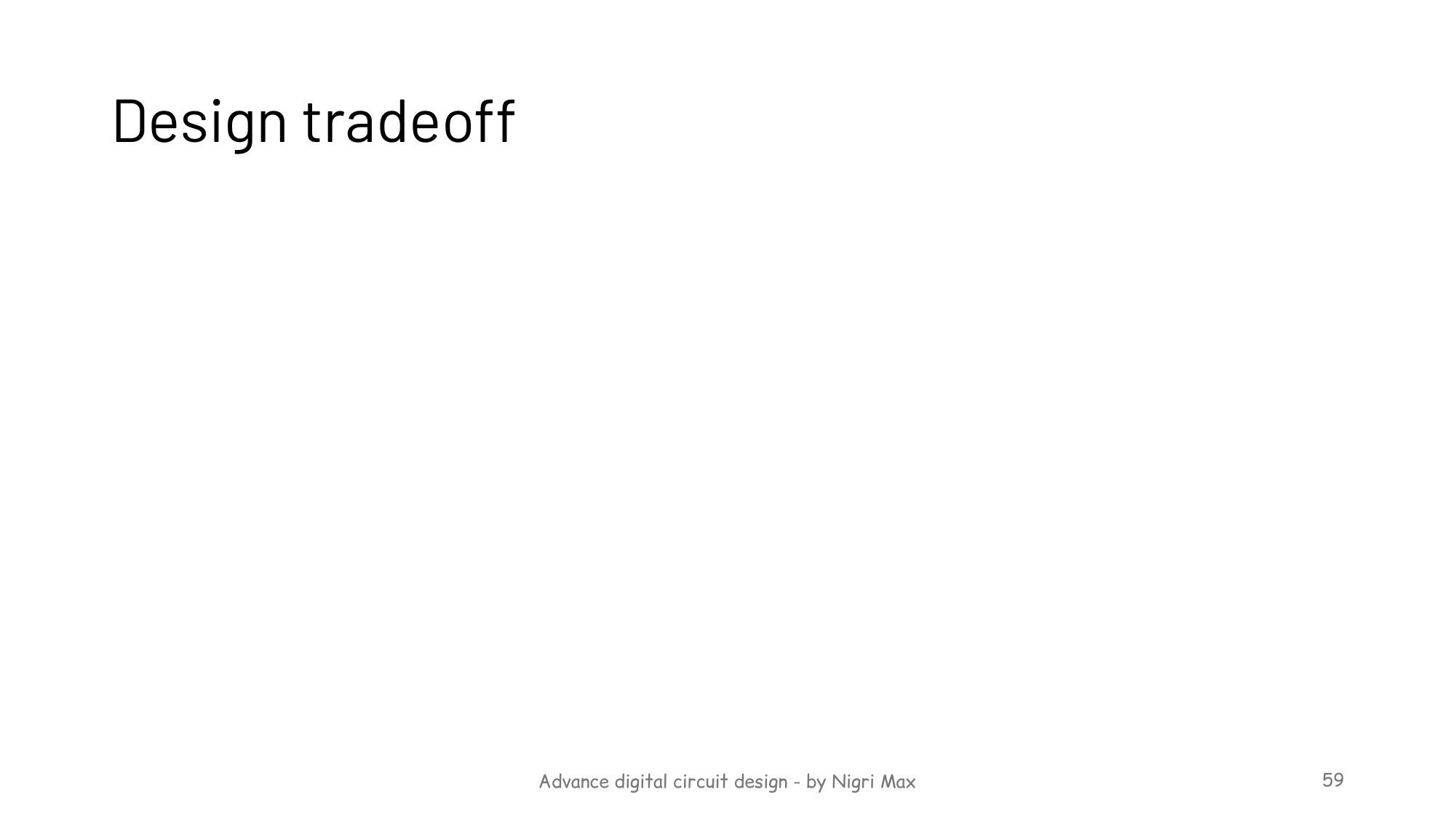

# Design tradeoff

Advance digital circuit design - by Nigri Max
59